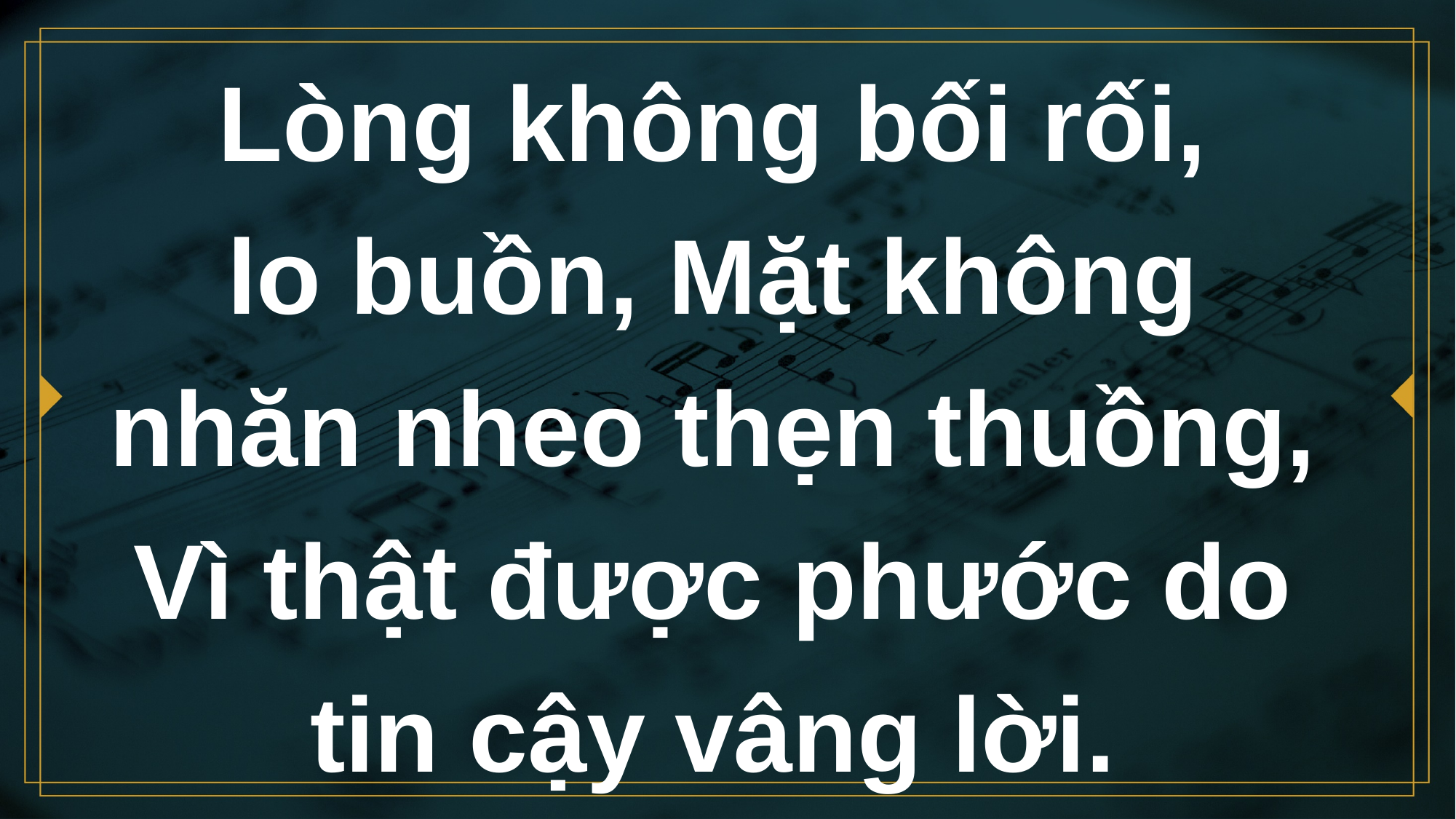

# Lòng không bối rối, lo buồn, Mặt không nhăn nheo thẹn thuồng, Vì thật được phước do tin cậy vâng lời.